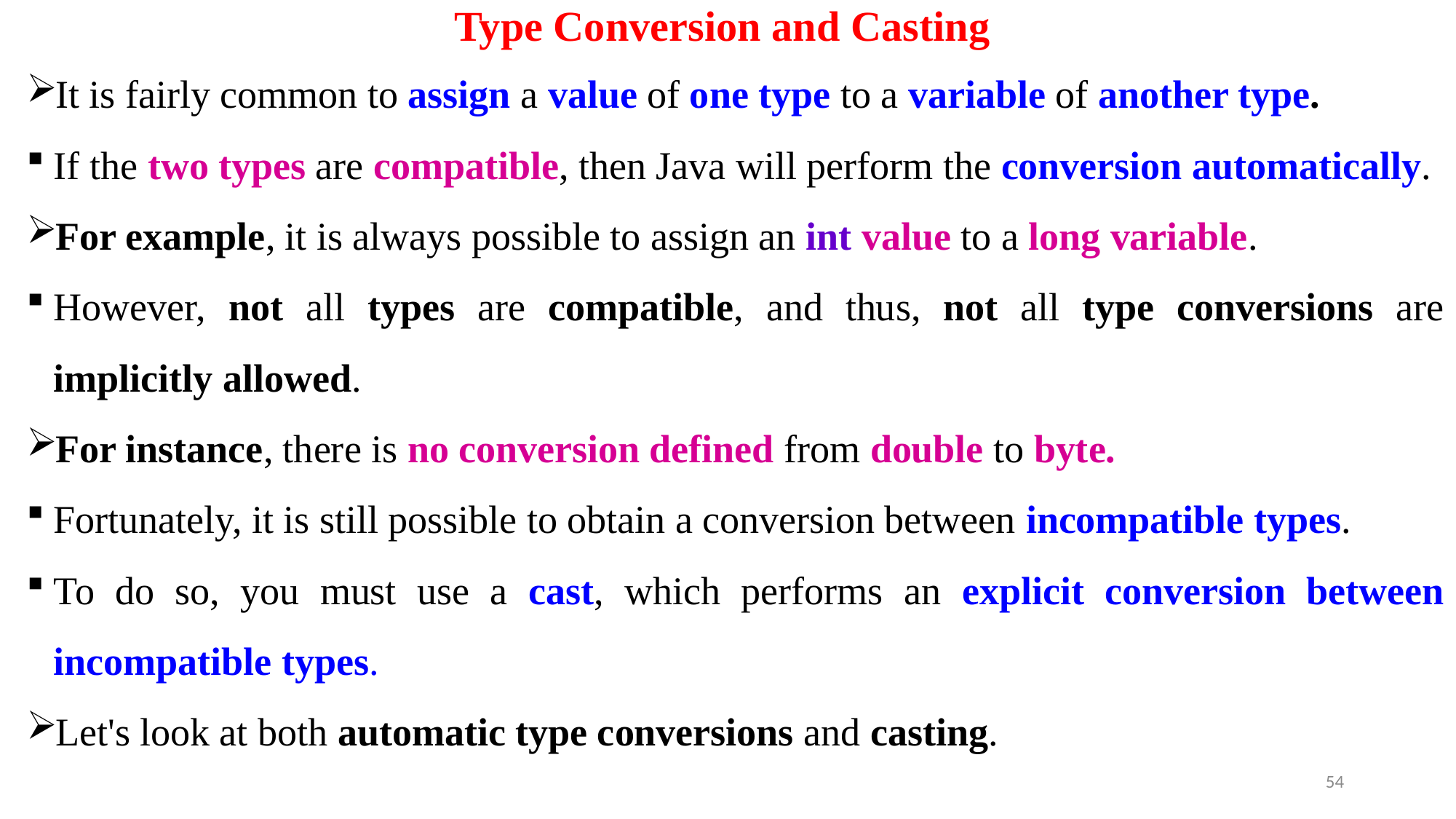

# Type Conversion and Casting
It is fairly common to assign a value of one type to a variable of another type.
If the two types are compatible, then Java will perform the conversion automatically.
For example, it is always possible to assign an int value to a long variable.
However, not all types are compatible, and thus, not all type conversions are implicitly allowed.
For instance, there is no conversion defined from double to byte.
Fortunately, it is still possible to obtain a conversion between incompatible types.
To do so, you must use a cast, which performs an explicit conversion between incompatible types.
Let's look at both automatic type conversions and casting.
54